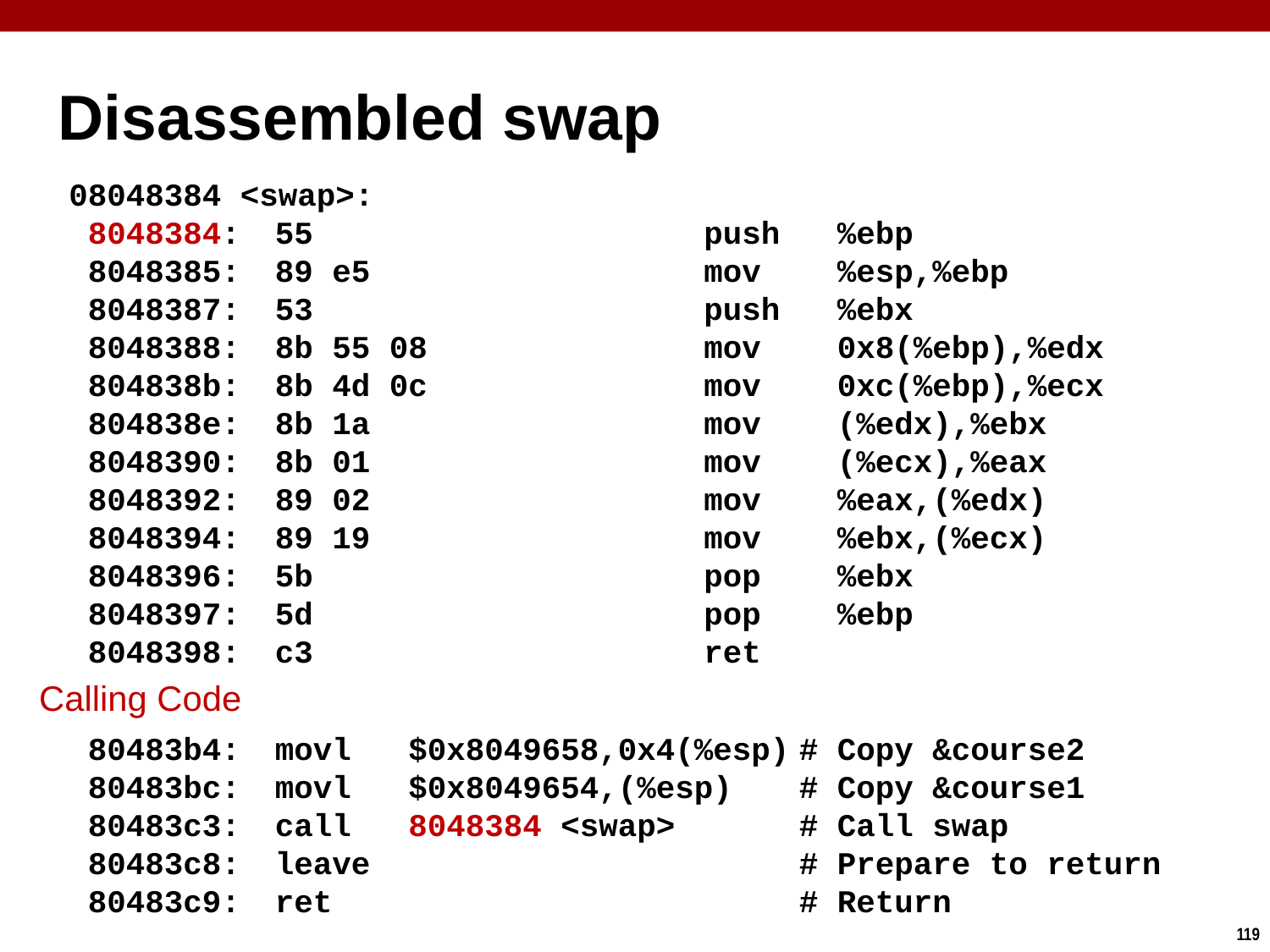

# Disassembled swap
08048384 <swap>:
 8048384:	55                   	push   %ebp
 8048385:	89 e5                	mov    %esp,%ebp
 8048387:	53                   	push   %ebx
 8048388:	8b 55 08             	mov    0x8(%ebp),%edx
 804838b:	8b 4d 0c             	mov    0xc(%ebp),%ecx
 804838e:	8b 1a                	mov    (%edx),%ebx
 8048390:	8b 01                	mov    (%ecx),%eax
 8048392:	89 02                	mov    %eax,(%edx)
 8048394:	89 19                	mov    %ebx,(%ecx)
 8048396:	5b                   	pop    %ebx
 8048397:	5d                   	pop    %ebp
 8048398:	c3                   	ret
Calling Code
 80483b4:	movl   $0x8049658,0x4(%esp)	# Copy &course2
 80483bc:	movl   $0x8049654,(%esp)	# Copy &course1
 80483c3:	call   8048384 <swap>	# Call swap
 80483c8:	leave 	# Prepare to return
 80483c9:	ret 	# Return